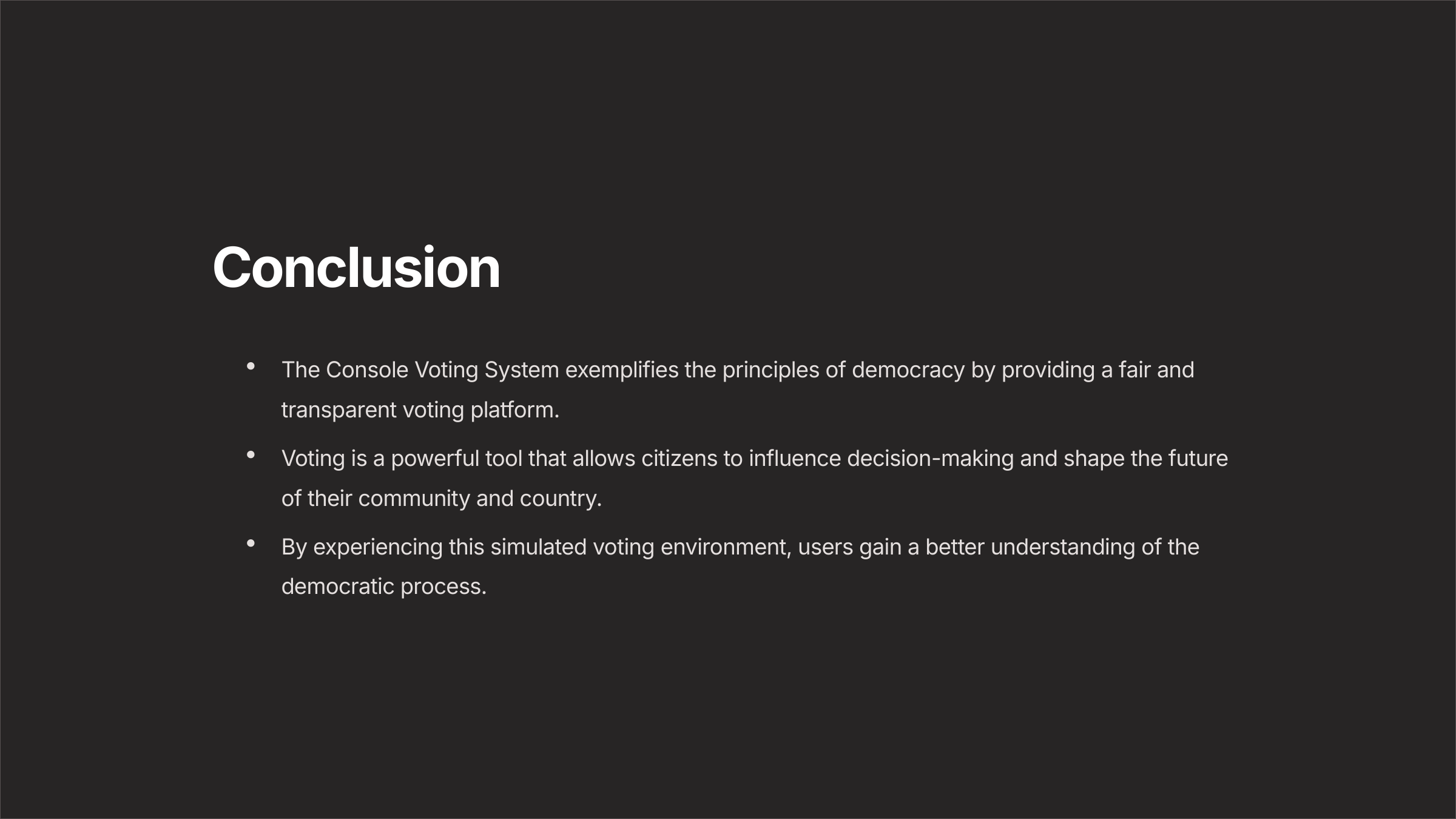

Conclusion
The Console Voting System exemplifies the principles of democracy by providing a fair and transparent voting platform.
Voting is a powerful tool that allows citizens to influence decision-making and shape the future of their community and country.
By experiencing this simulated voting environment, users gain a better understanding of the democratic process.